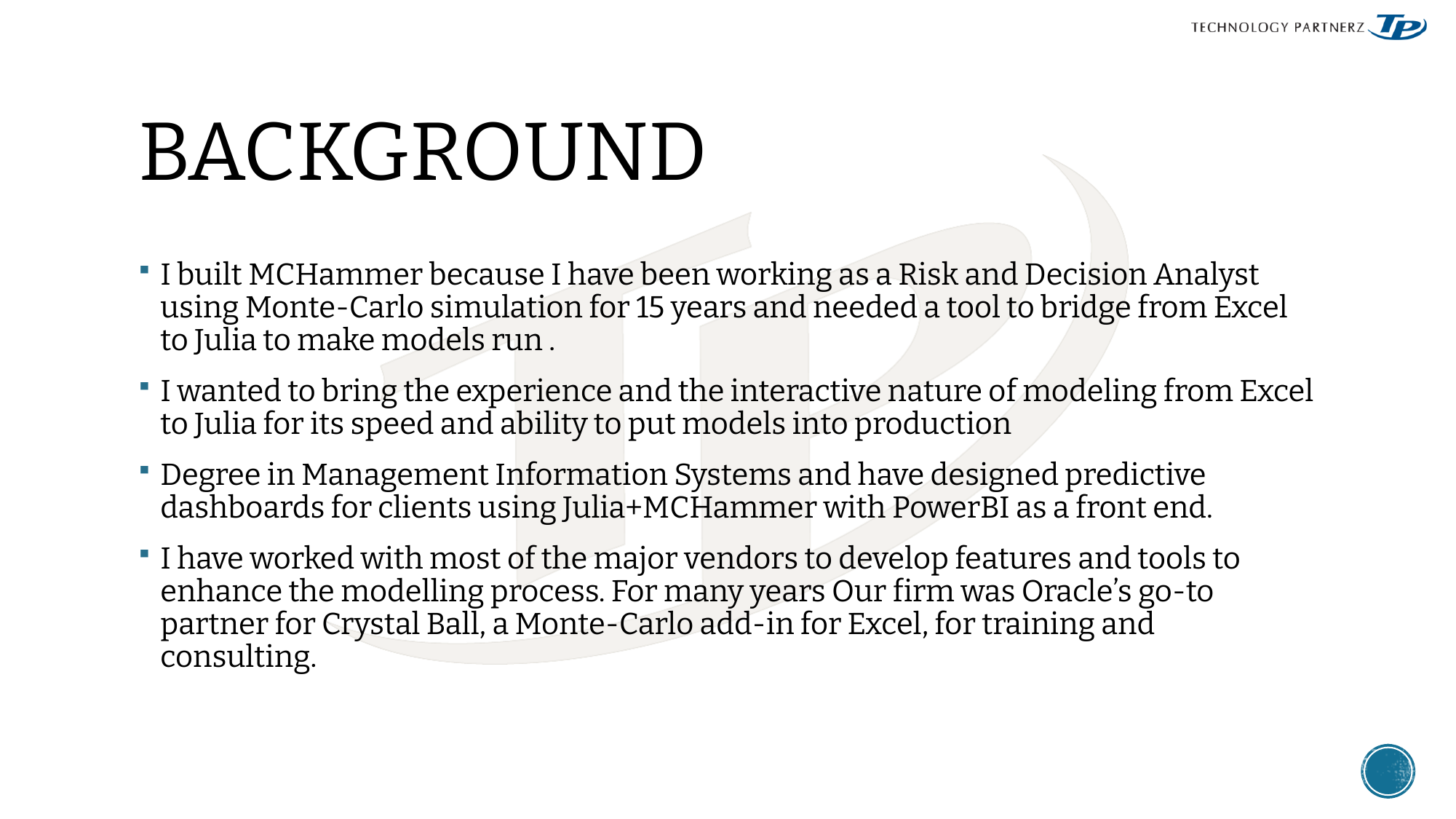

# Background
I built MCHammer because I have been working as a Risk and Decision Analyst using Monte-Carlo simulation for 15 years and needed a tool to bridge from Excel to Julia to make models run .
I wanted to bring the experience and the interactive nature of modeling from Excel to Julia for its speed and ability to put models into production
Degree in Management Information Systems and have designed predictive dashboards for clients using Julia+MCHammer with PowerBI as a front end.
I have worked with most of the major vendors to develop features and tools to enhance the modelling process. For many years Our firm was Oracle’s go-to partner for Crystal Ball, a Monte-Carlo add-in for Excel, for training and consulting.